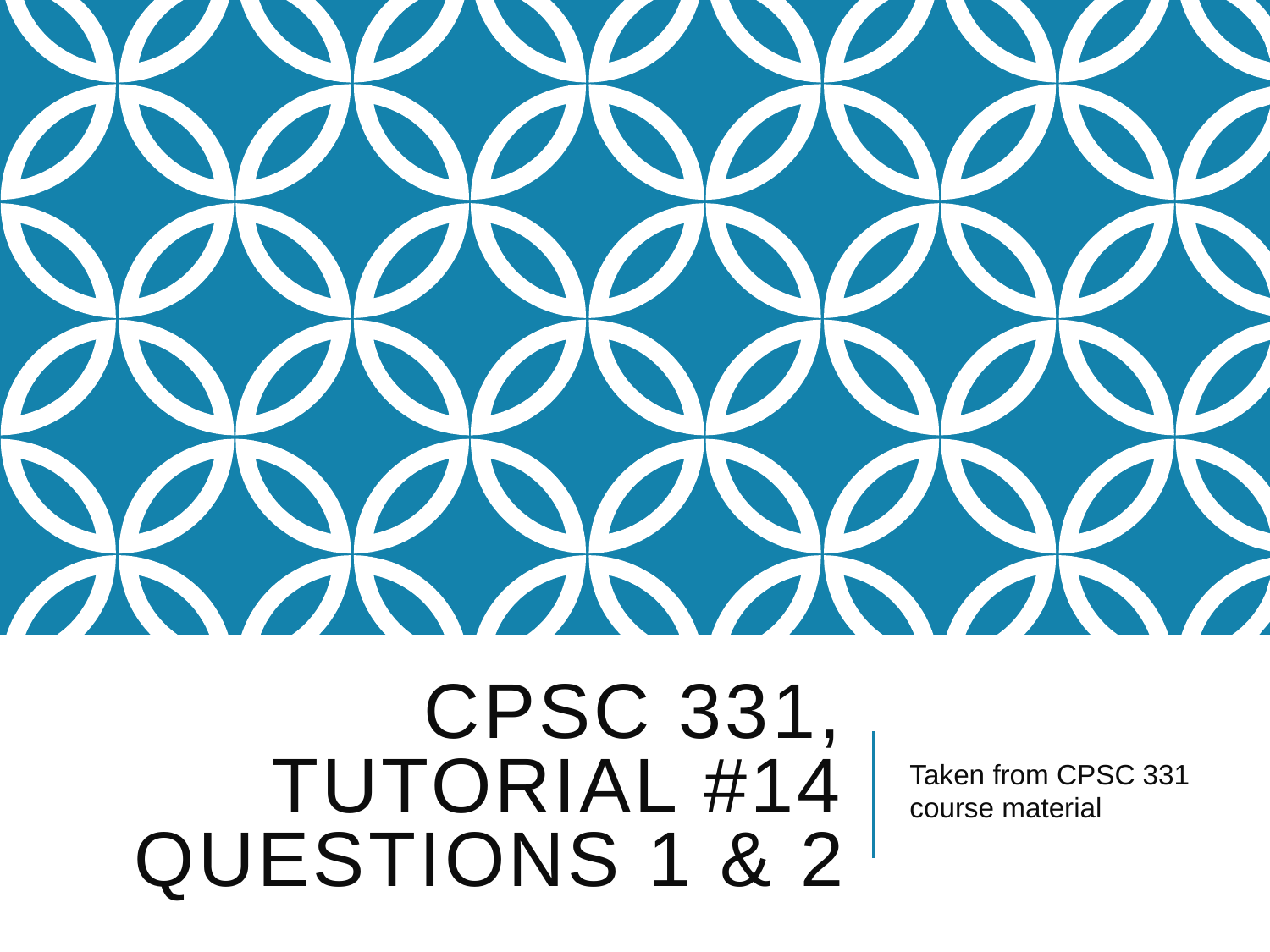

# CPSC 331, Tutorial #14 Questions 1 & 2
Taken from CPSC 331 course material